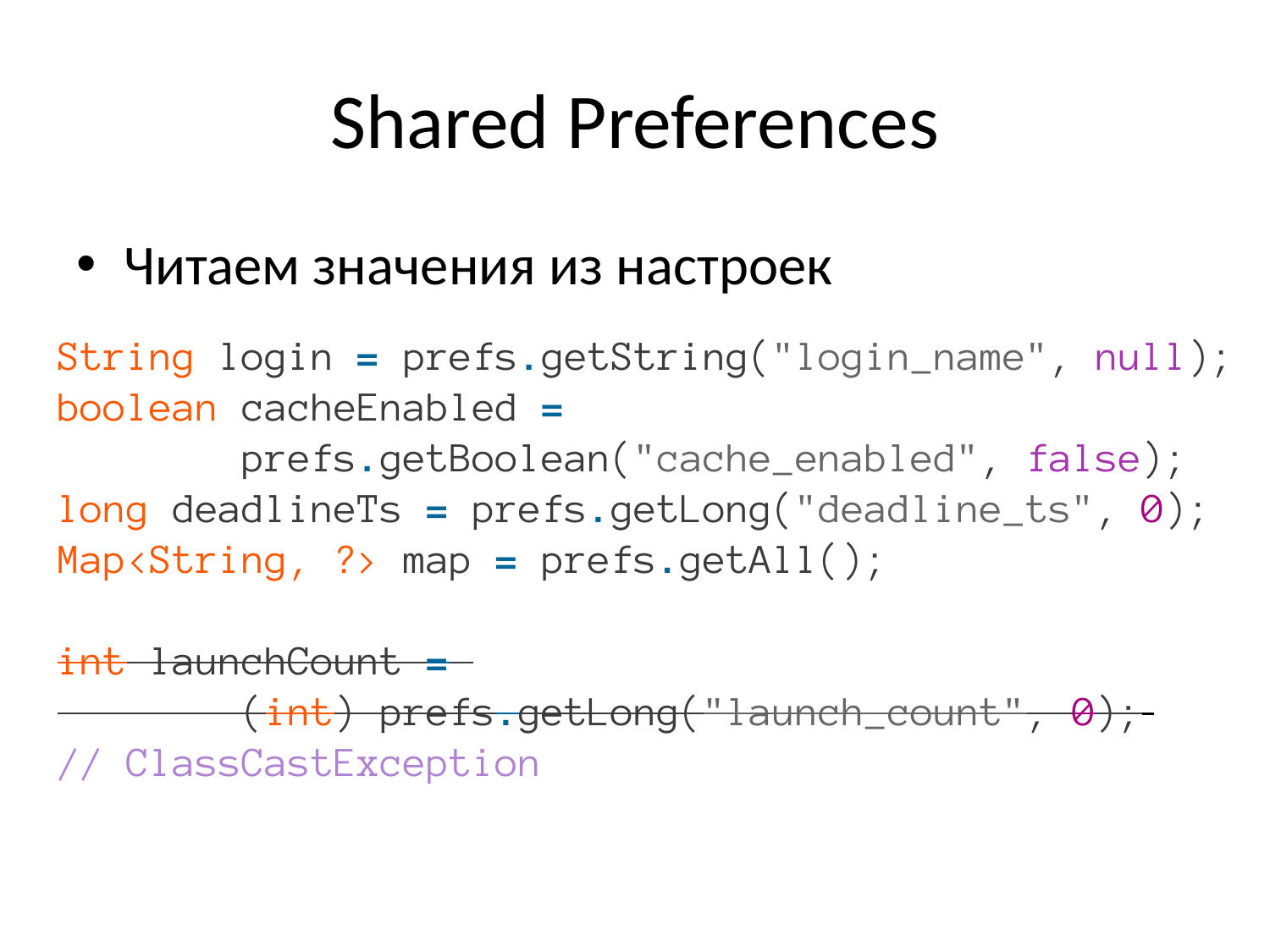

# Shared Preferences
Читаем значения из настроек
String login = prefs.getString("login_name", null);
boolean cacheEnabled =
        prefs.getBoolean("cache_enabled", false);
long deadlineTs = prefs.getLong("deadline_ts", 0);
Map<String, ?> map = prefs.getAll();

int launchCount =
        (int) prefs.getLong("launch_count", 0);
// ClassCastException